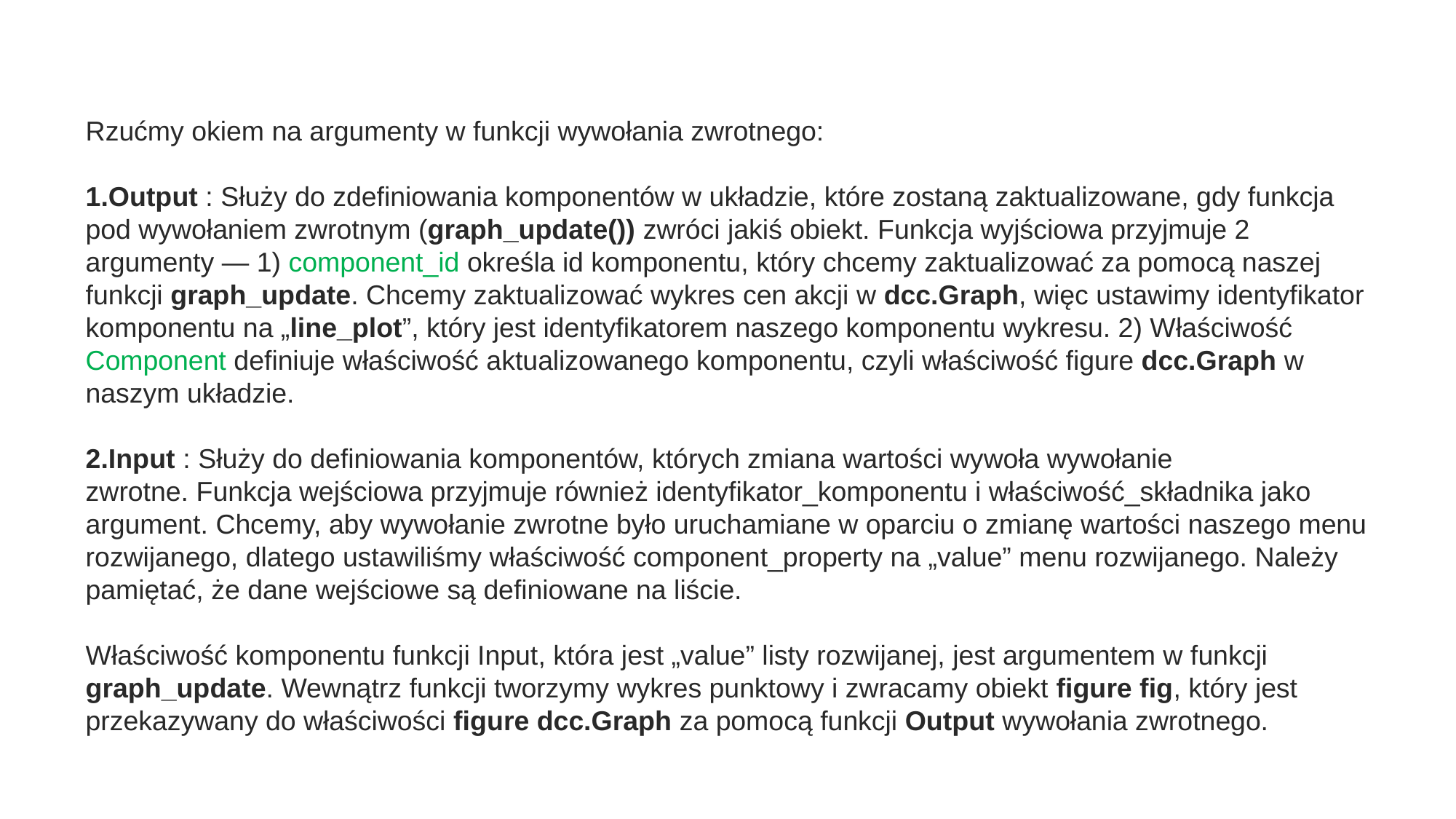

Rzućmy okiem na argumenty w funkcji wywołania zwrotnego:

Output : Służy do zdefiniowania komponentów w układzie, które zostaną zaktualizowane, gdy funkcja pod wywołaniem zwrotnym (graph_update()) zwróci jakiś obiekt. Funkcja wyjściowa przyjmuje 2 argumenty — 1) component_id określa id komponentu, który chcemy zaktualizować za pomocą naszej funkcji graph_update. Chcemy zaktualizować wykres cen akcji w dcc.Graph, więc ustawimy identyfikator komponentu na „line_plot”, który jest identyfikatorem naszego komponentu wykresu. 2) Właściwość Component definiuje właściwość aktualizowanego komponentu, czyli właściwość figure dcc.Graph w naszym układzie.

Input : Służy do definiowania komponentów, których zmiana wartości wywoła wywołanie zwrotne. Funkcja wejściowa przyjmuje również identyfikator_komponentu i właściwość_składnika jako argument. Chcemy, aby wywołanie zwrotne było uruchamiane w oparciu o zmianę wartości naszego menu rozwijanego, dlatego ustawiliśmy właściwość component_property na „value” menu rozwijanego. Należy pamiętać, że dane wejściowe są definiowane na liście.

Właściwość komponentu funkcji Input, która jest „value” listy rozwijanej, jest argumentem w funkcji graph_update. Wewnątrz funkcji tworzymy wykres punktowy i zwracamy obiekt figure fig, który jest przekazywany do właściwości figure dcc.Graph za pomocą funkcji Output wywołania zwrotnego.